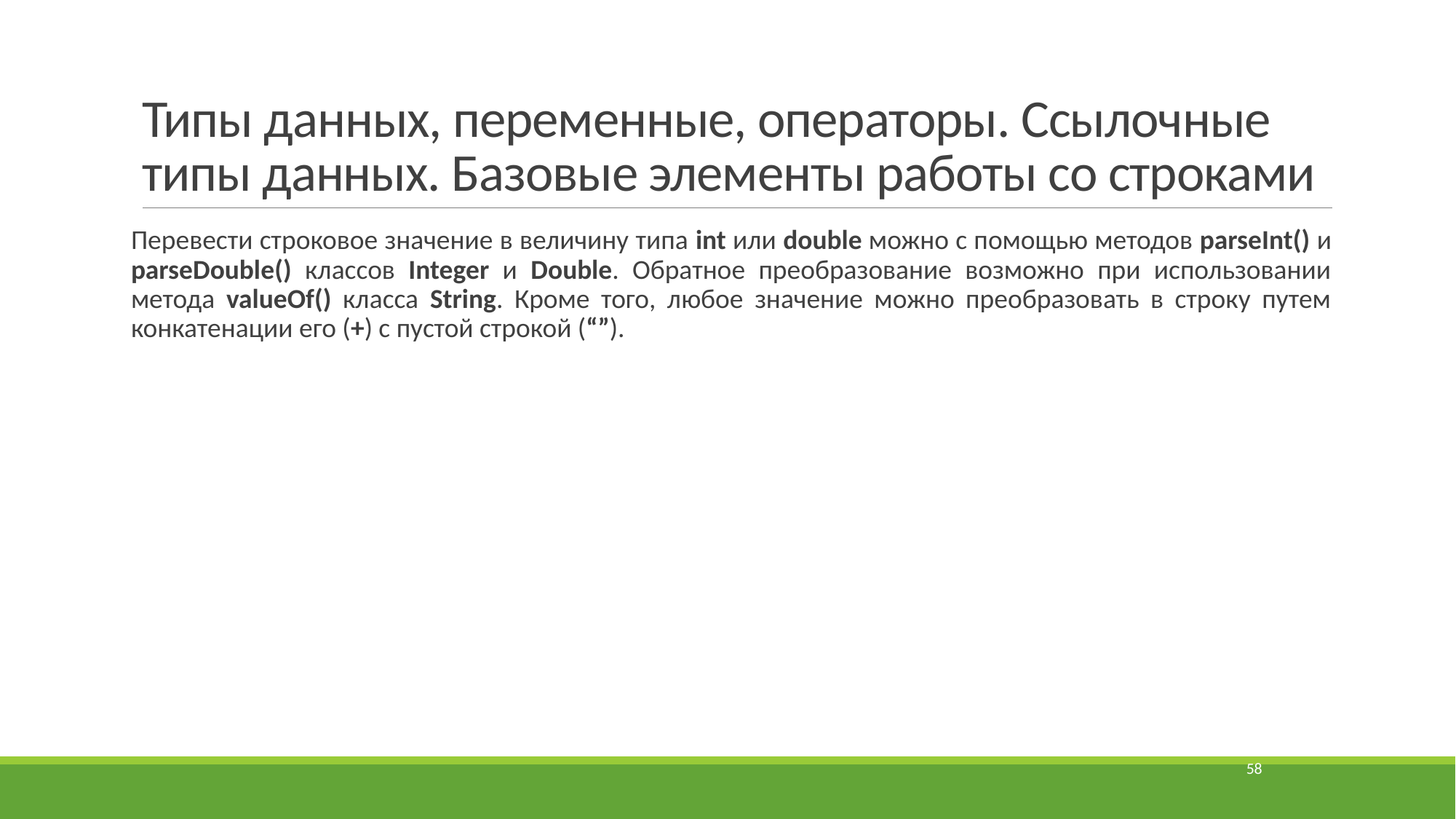

# Типы данных, переменные, операторы. Ссылочные типы данных. Базовые элементы работы со строками
Перевести строковое значение в величину типа int или double можно с помощью методов parseInt() и parseDouble() классов Integer и Double. Обратное преобразование возможно при использовании метода valueOf() класса String. Кроме того, любое значение можно преобразовать в строку путем конкатенации его (+) с пустой строкой (“”).

58